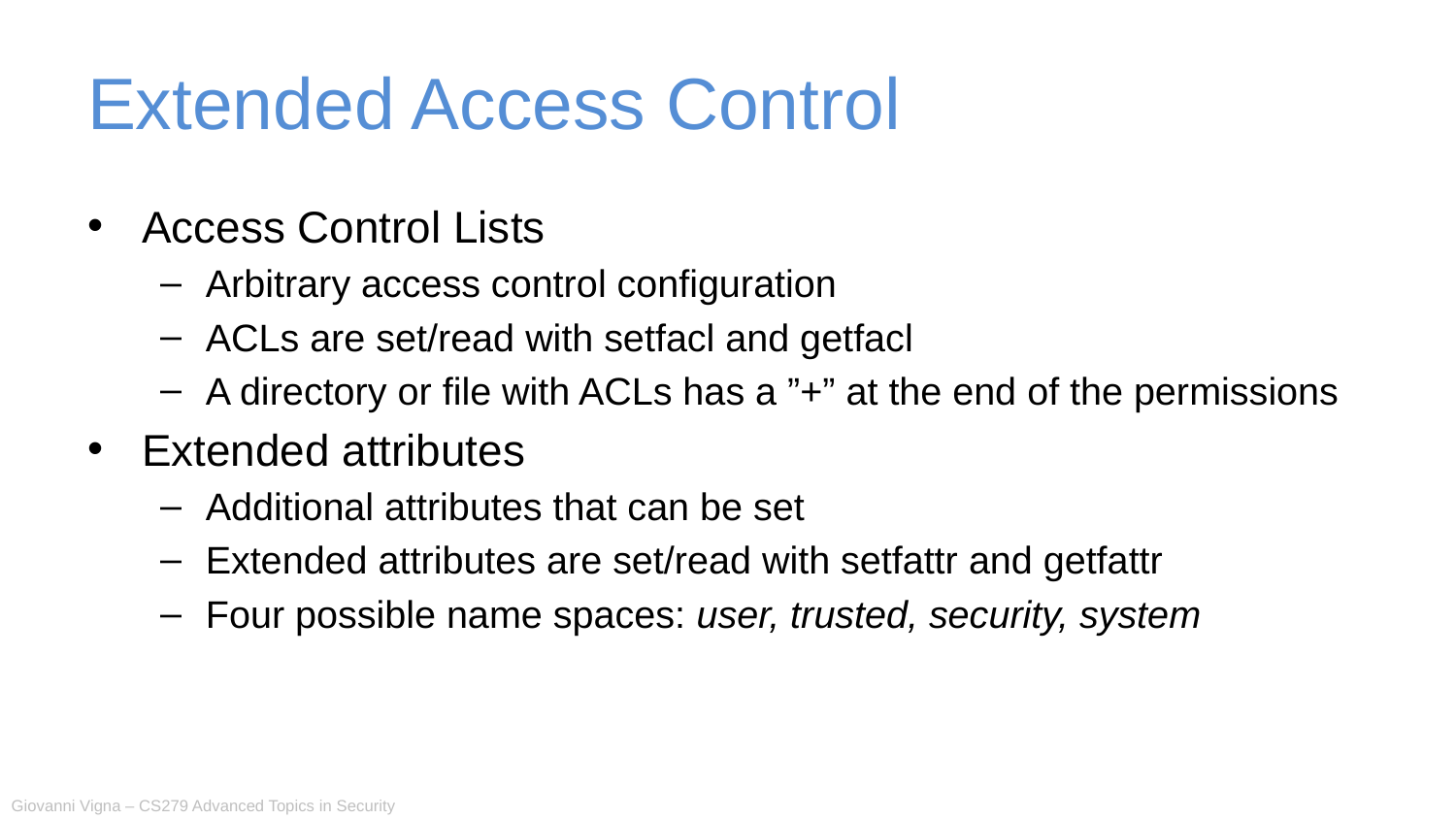

# Extended Access Control
Access Control Lists
Arbitrary access control configuration
ACLs are set/read with setfacl and getfacl
A directory or file with ACLs has a ”+” at the end of the permissions
Extended attributes
Additional attributes that can be set
Extended attributes are set/read with setfattr and getfattr
Four possible name spaces: user, trusted, security, system